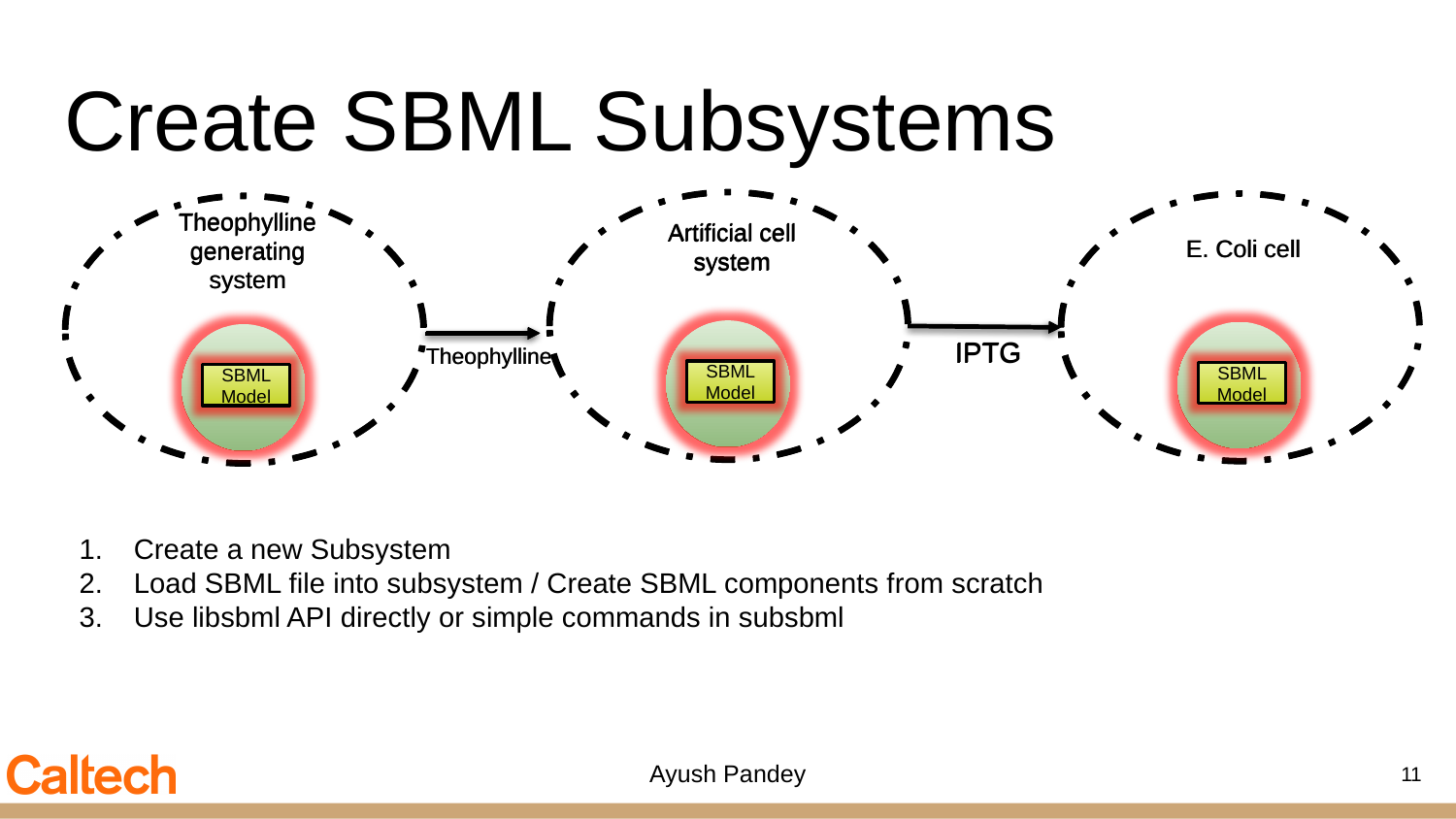

# Create SBML Subsystems

Artificial cell system

SBML Model

E. Coli cell

SBML Model

Theophylline generating system

SBML Model
IPTG
Theophylline

Artificial cell system

SBML Model

E. Coli cell

SBML Model

Theophylline generating system

SBML Model
IPTG
Theophylline
Create a new Subsystem
Load SBML file into subsystem / Create SBML components from scratch
Use libsbml API directly or simple commands in subsbml

11